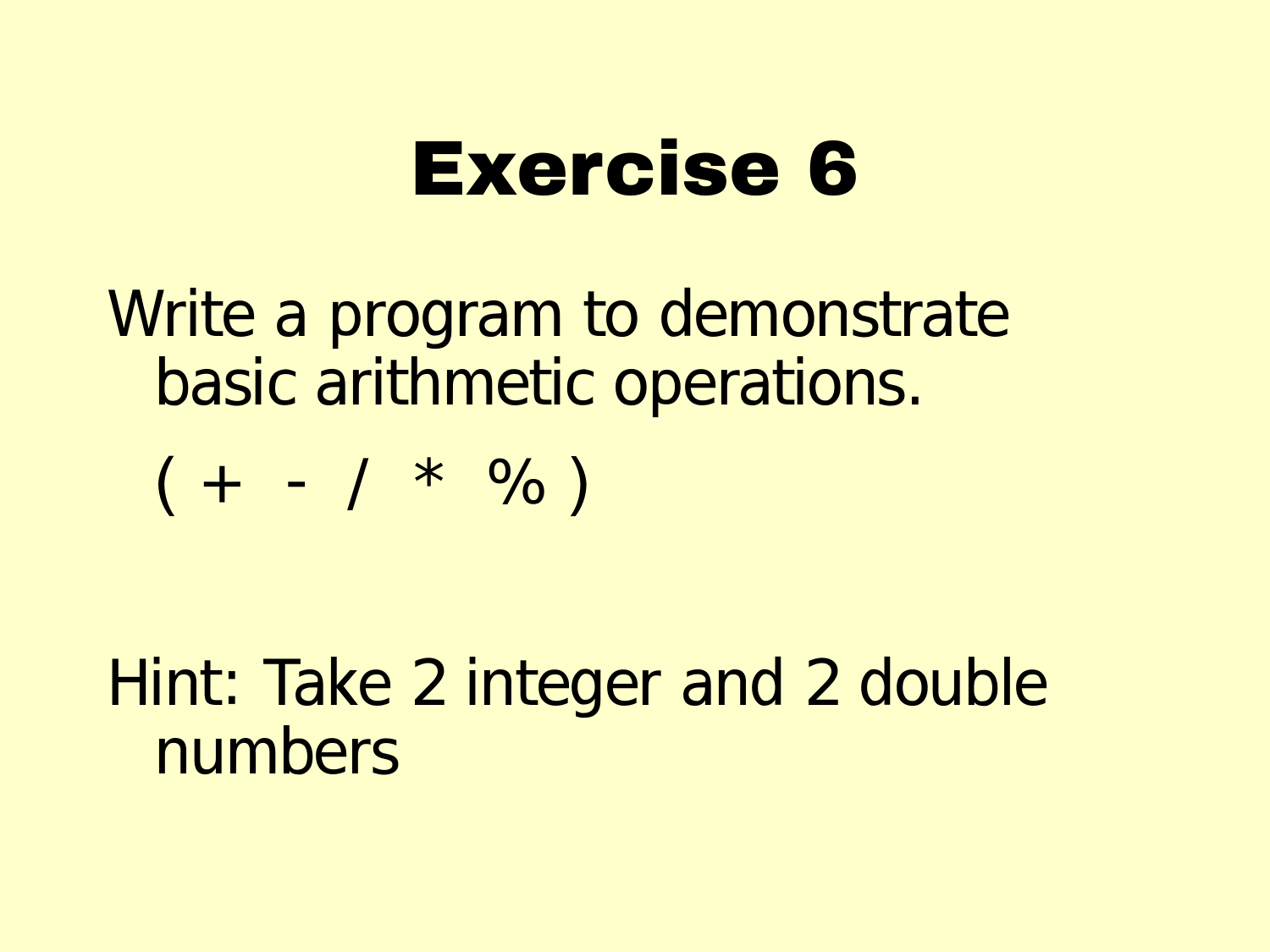

# Exercise 6
Write a program to demonstrate basic arithmetic operations.
	( +  -  /  *  % )

Hint: Take 2 integer and 2 double numbers